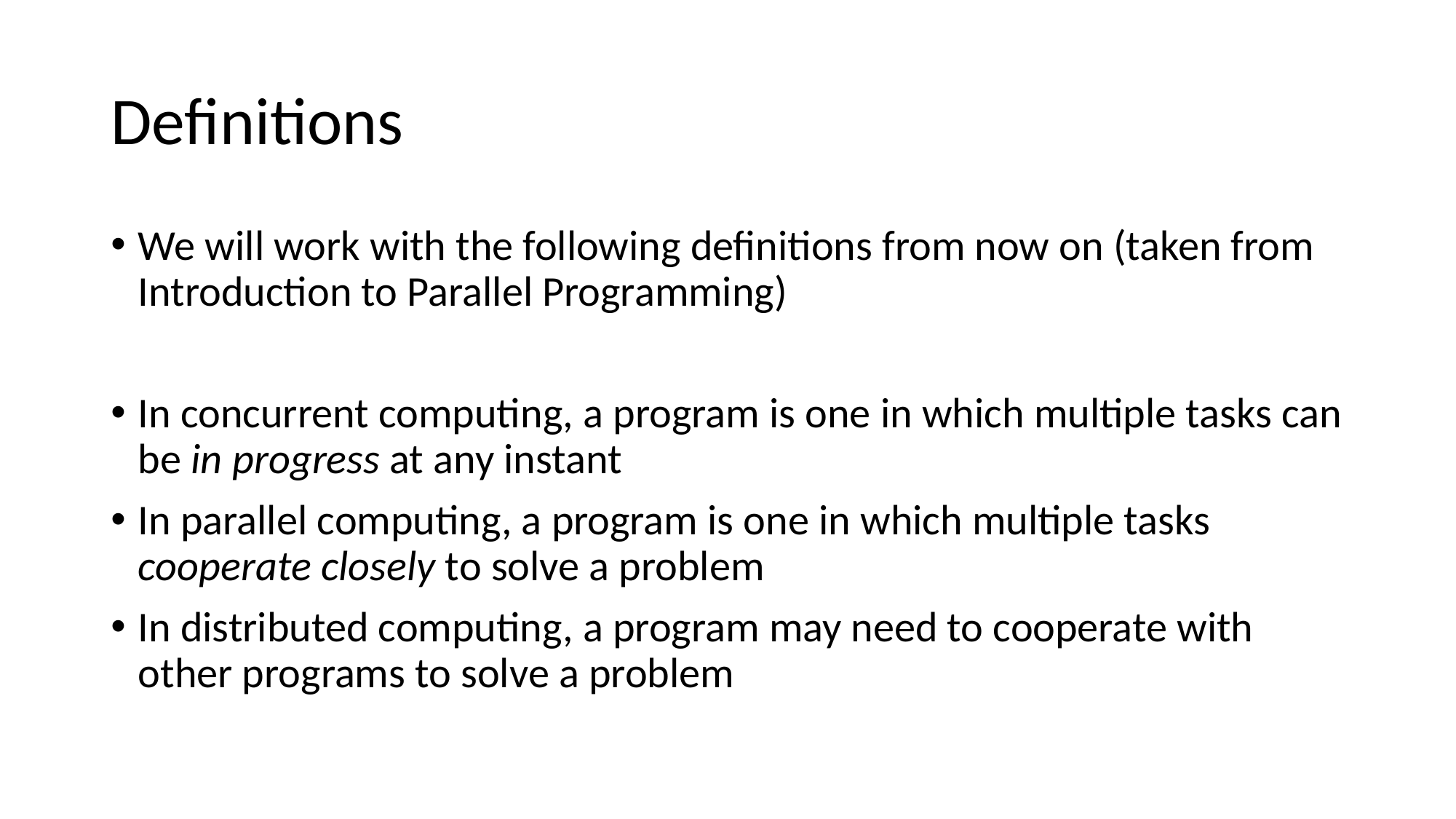

# Definitions
We will work with the following definitions from now on (taken from Introduction to Parallel Programming)

In concurrent computing, a program is one in which multiple tasks can be in progress at any instant
In parallel computing, a program is one in which multiple tasks cooperate closely to solve a problem
In distributed computing, a program may need to cooperate with other programs to solve a problem